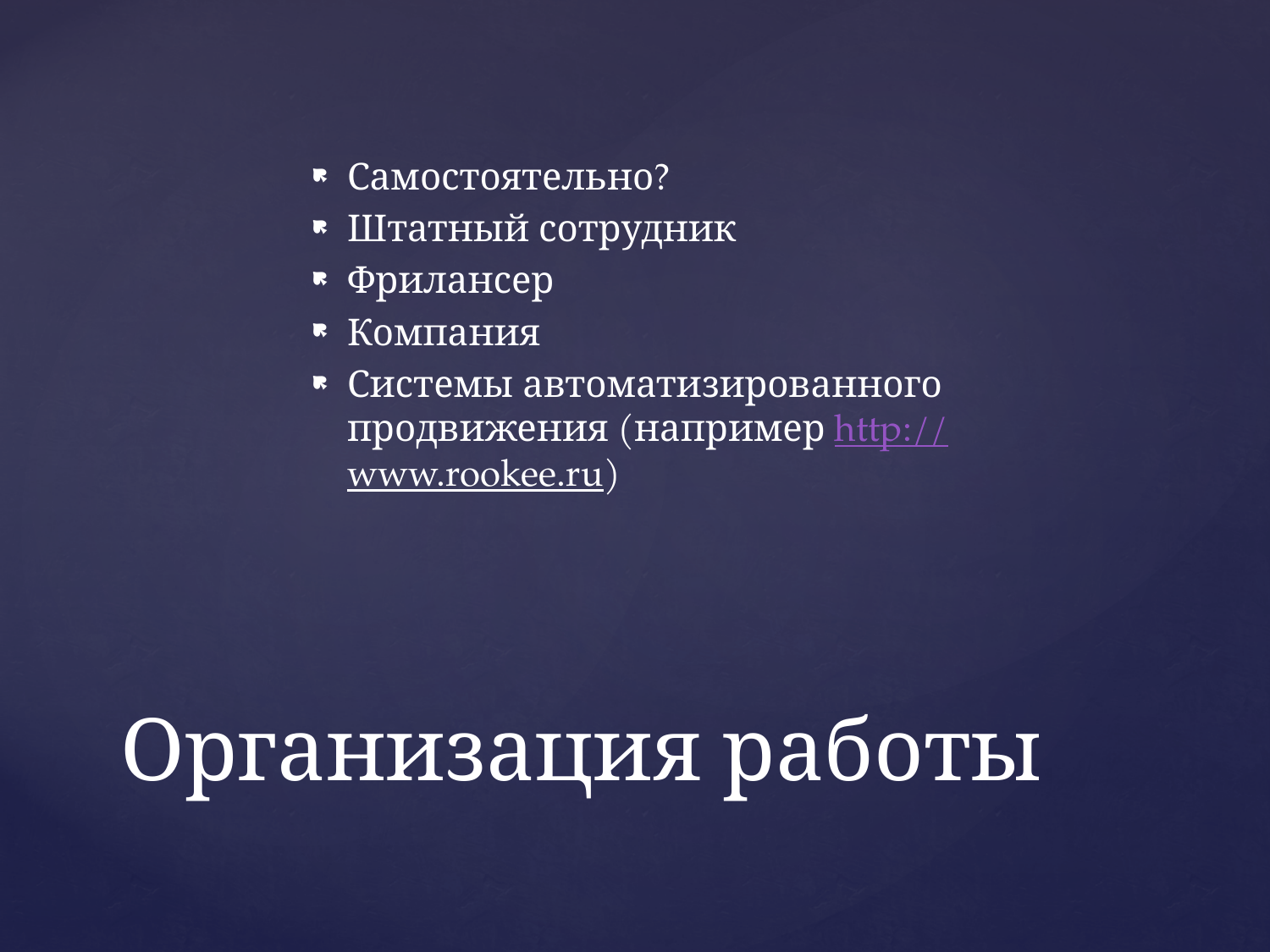

Самостоятельно?
Штатный сотрудник
Фрилансер
Компания
Системы автоматизированного продвижения (например http://www.rookee.ru)

# Организация работы